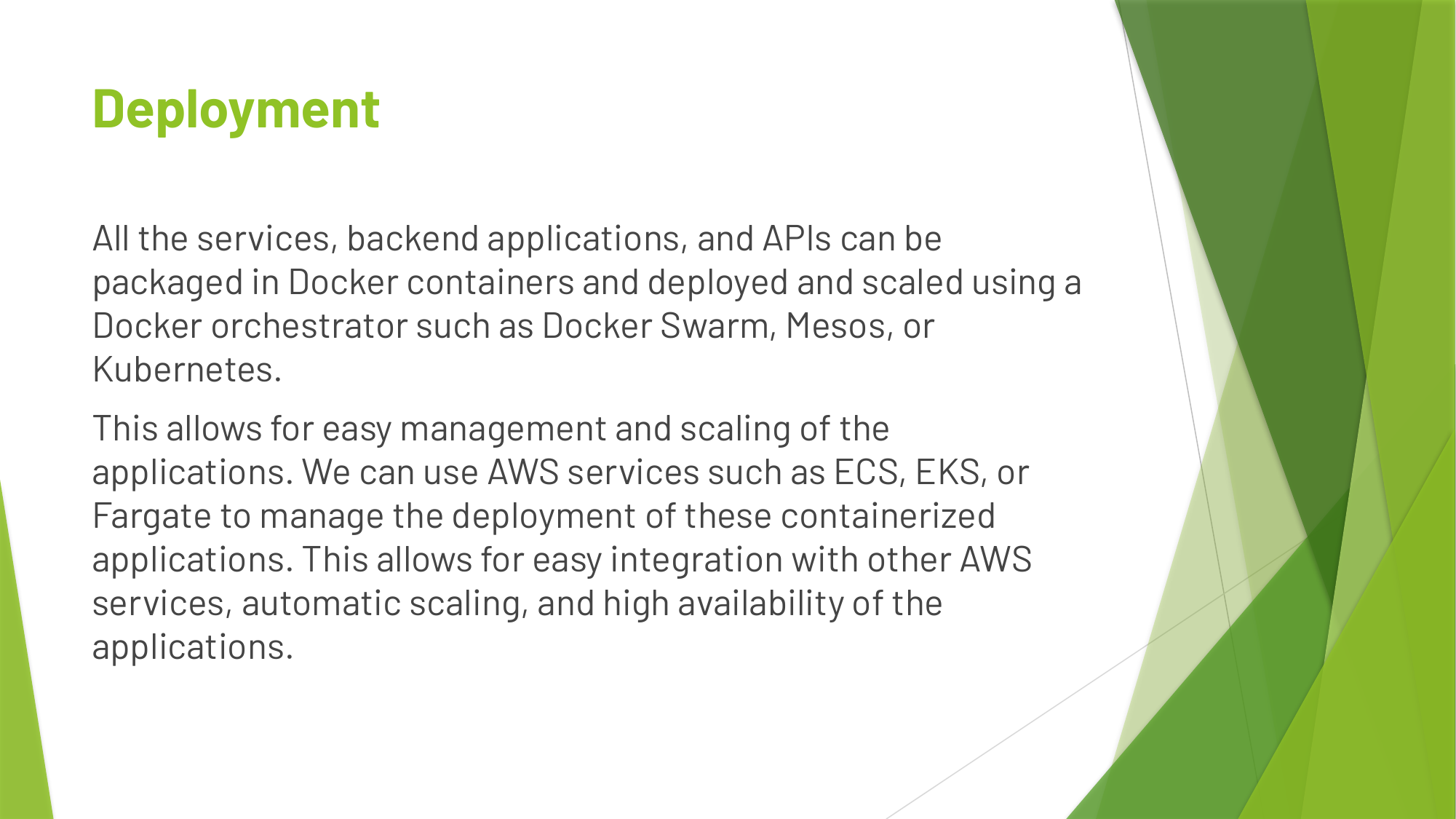

# Deployment
All the services, backend applications, and APIs can be packaged in Docker containers and deployed and scaled using a Docker orchestrator such as Docker Swarm, Mesos, or Kubernetes.
This allows for easy management and scaling of the applications. We can use AWS services such as ECS, EKS, or Fargate to manage the deployment of these containerized applications. This allows for easy integration with other AWS services, automatic scaling, and high availability of the applications.